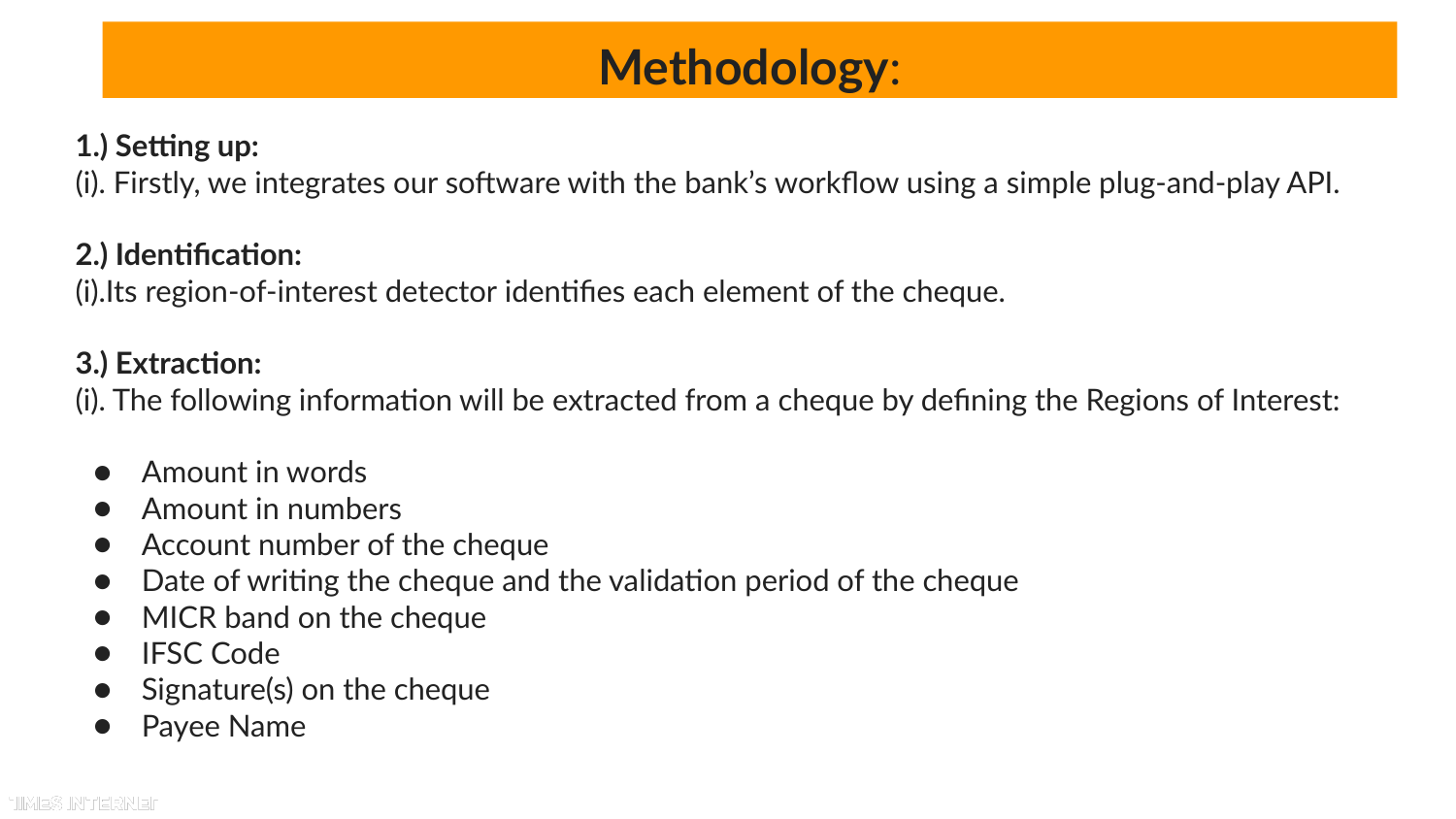

# Methodology:

1.) Setting up:
(i). Firstly, we integrates our software with the bank’s workflow using a simple plug-and-play API.

2.) Identification:
(i).Its region-of-interest detector identifies each element of the cheque.

3.) Extraction:
(i). The following information will be extracted from a cheque by defining the Regions of Interest:

Amount in words
Amount in numbers
Account number of the cheque
Date of writing the cheque and the validation period of the cheque
MICR band on the cheque
IFSC Code
Signature(s) on the cheque
Payee Name